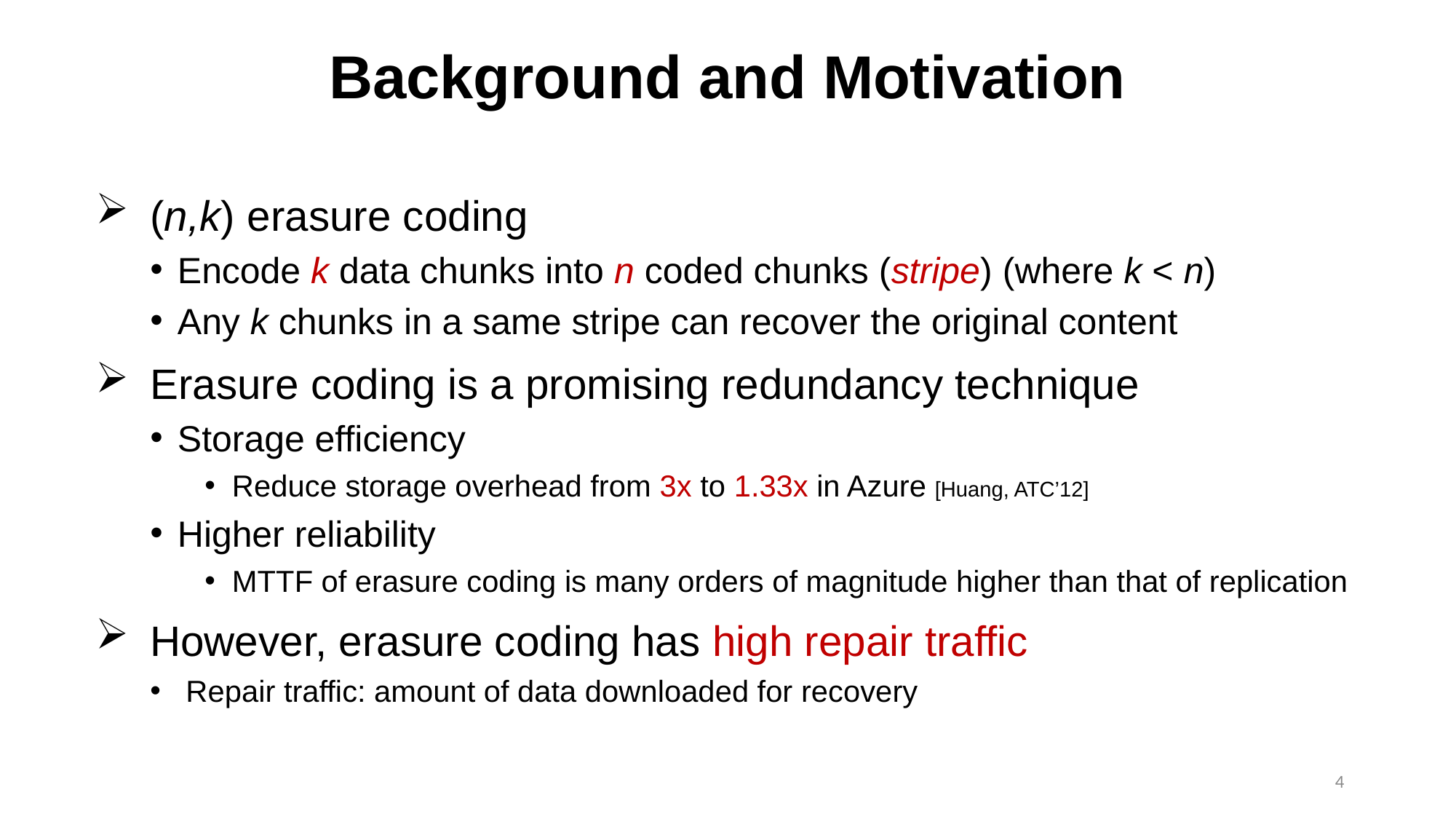

# Background and Motivation
(n,k) erasure coding
Encode k data chunks into n coded chunks (stripe) (where k < n)
Any k chunks in a same stripe can recover the original content
Erasure coding is a promising redundancy technique
Storage efficiency
Reduce storage overhead from 3x to 1.33x in Azure [Huang, ATC’12]
Higher reliability
MTTF of erasure coding is many orders of magnitude higher than that of replication
However, erasure coding has high repair traffic
 Repair traffic: amount of data downloaded for recovery

4